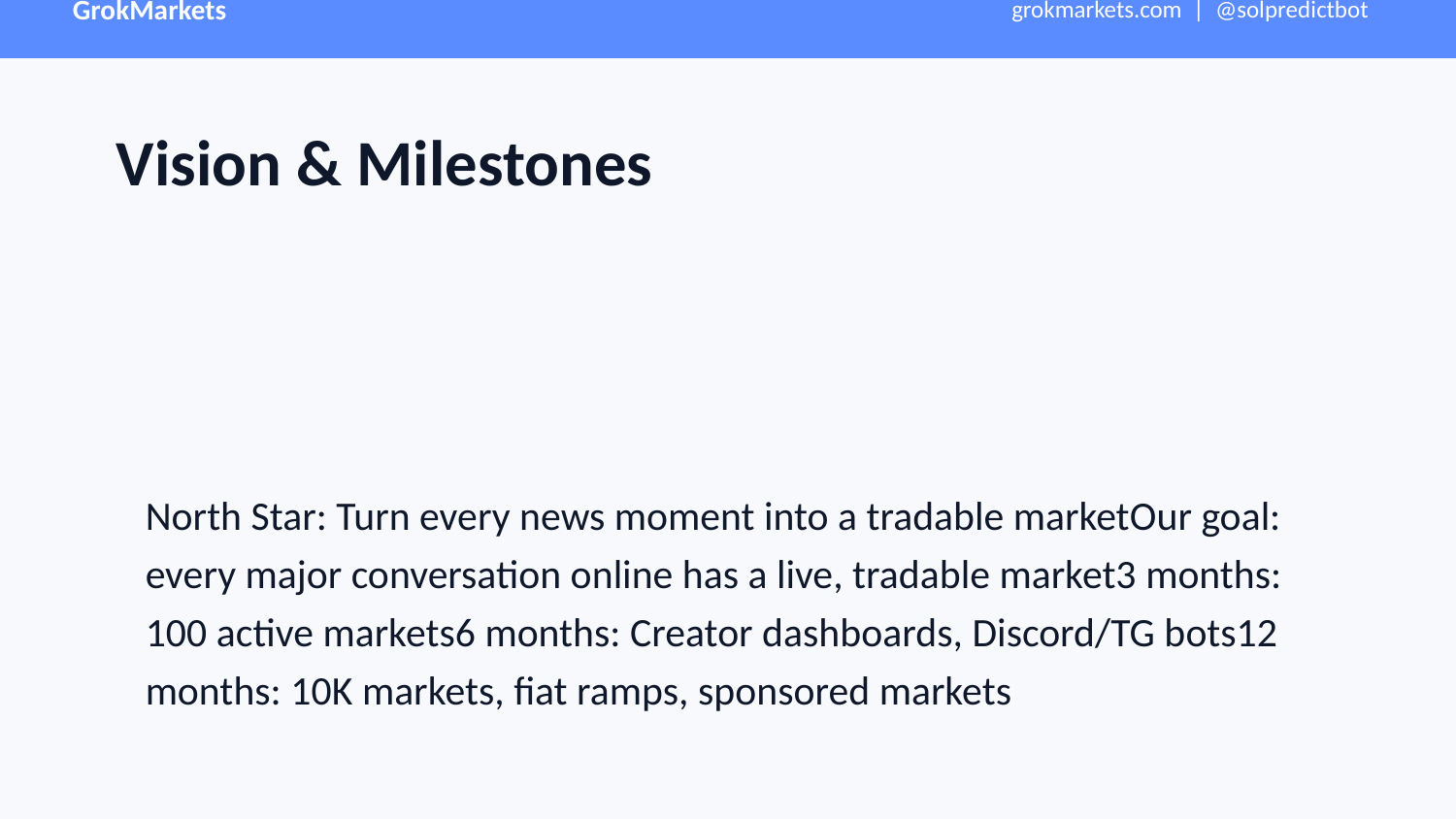

Vision & Milestones
North Star: Turn every news moment into a tradable marketOur goal: every major conversation online has a live, tradable market3 months: 100 active markets6 months: Creator dashboards, Discord/TG bots12 months: 10K markets, fiat ramps, sponsored markets